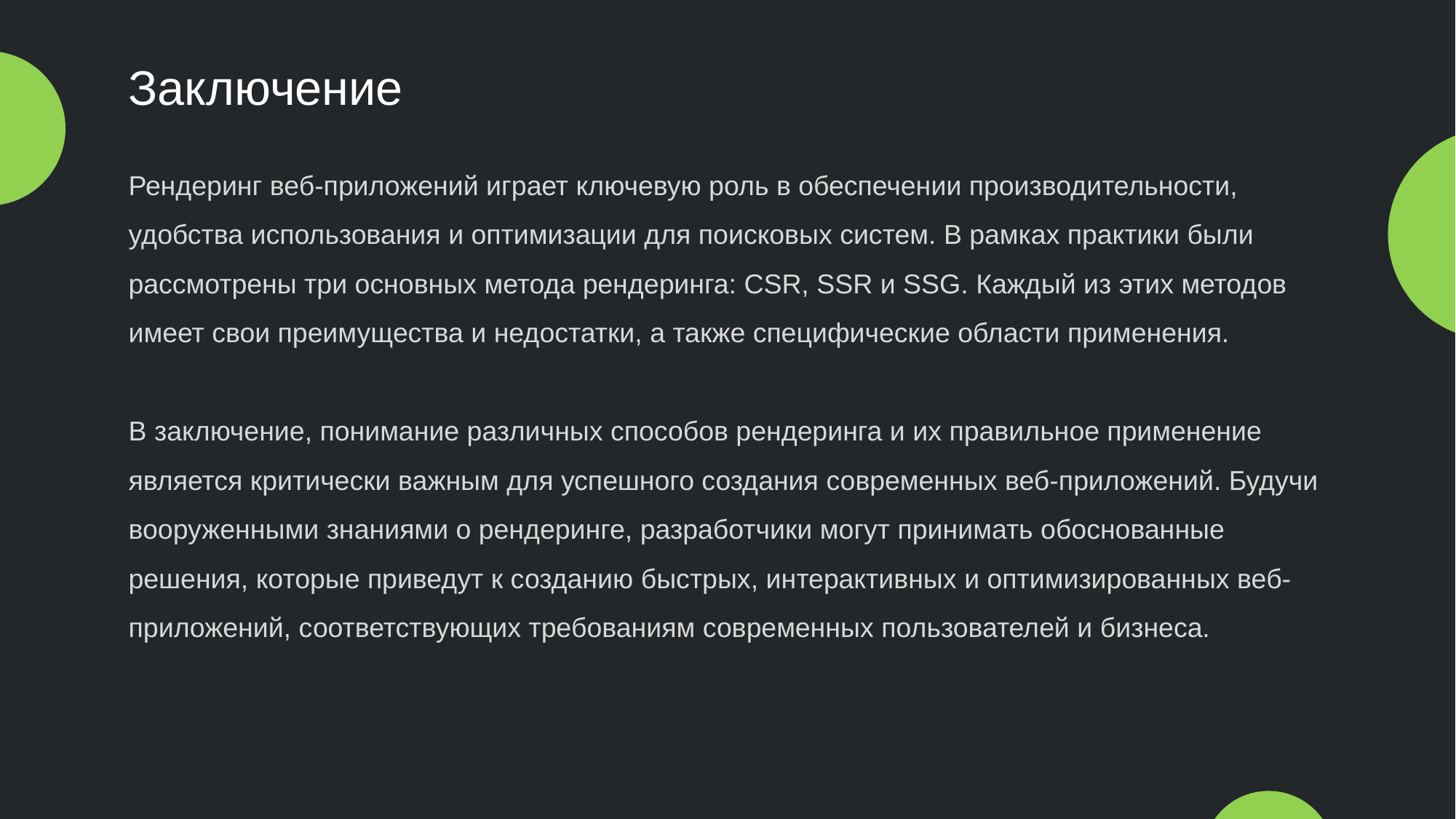

Заключение

Рендеринг веб-приложений играет ключевую роль в обеспечении производительности, удобства использования и оптимизации для поисковых систем. В рамках практики были рассмотрены три основных метода рендеринга: CSR, SSR и SSG. Каждый из этих методов имеет свои преимущества и недостатки, а также специфические области применения.
В заключение, понимание различных способов рендеринга и их правильное применение является критически важным для успешного создания современных веб-приложений. Будучи вооруженными знаниями о рендеринге, разработчики могут принимать обоснованные решения, которые приведут к созданию быстрых, интерактивных и оптимизированных веб-приложений, соответствующих требованиям современных пользователей и бизнеса.